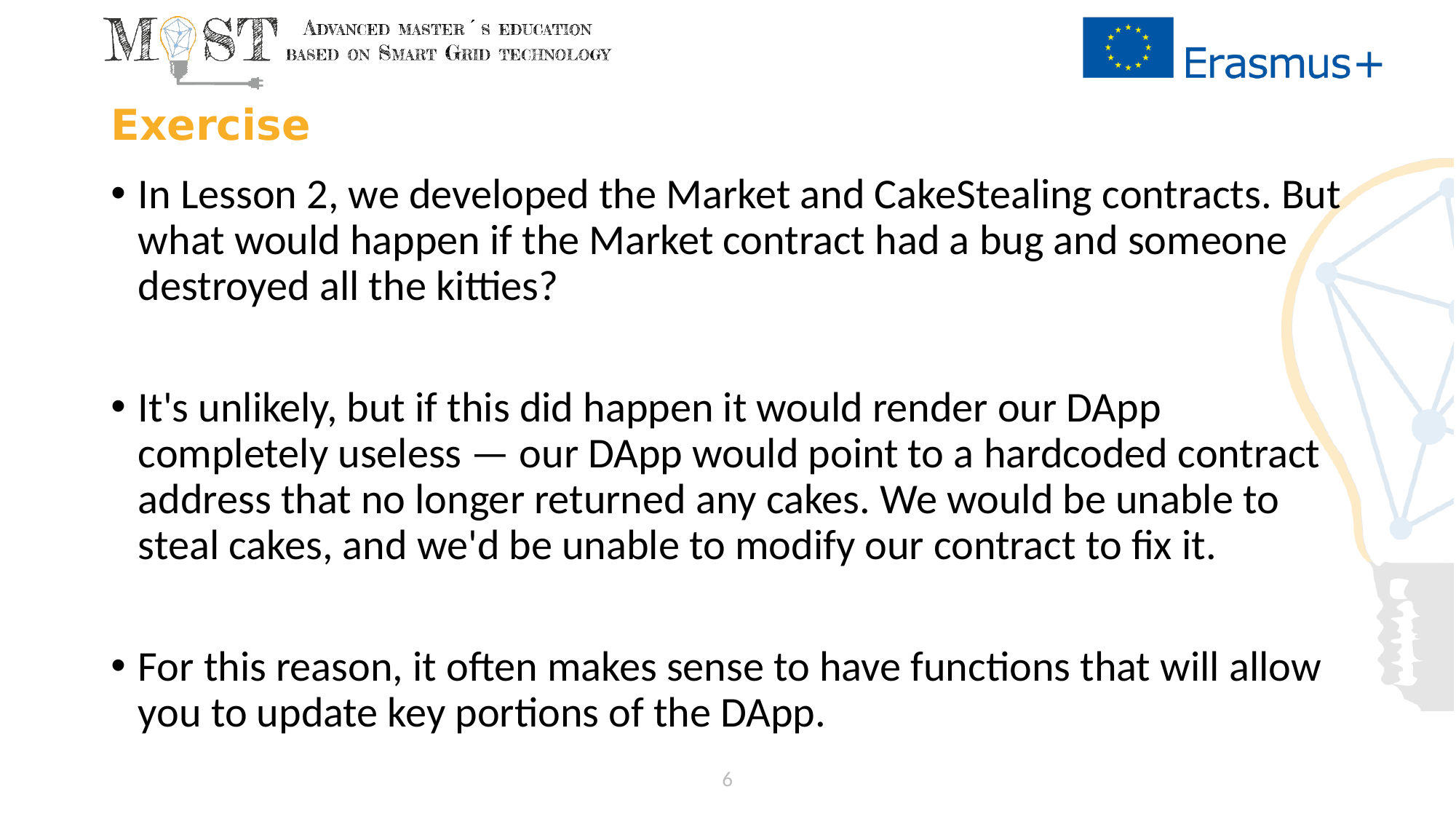

# Exercise
In Lesson 2, we developed the Market and CakeStealing contracts. But what would happen if the Market contract had a bug and someone destroyed all the kitties?

It's unlikely, but if this did happen it would render our DApp completely useless — our DApp would point to a hardcoded contract address that no longer returned any cakes. We would be unable to steal cakes, and we'd be unable to modify our contract to fix it.

For this reason, it often makes sense to have functions that will allow you to update key portions of the DApp.

6